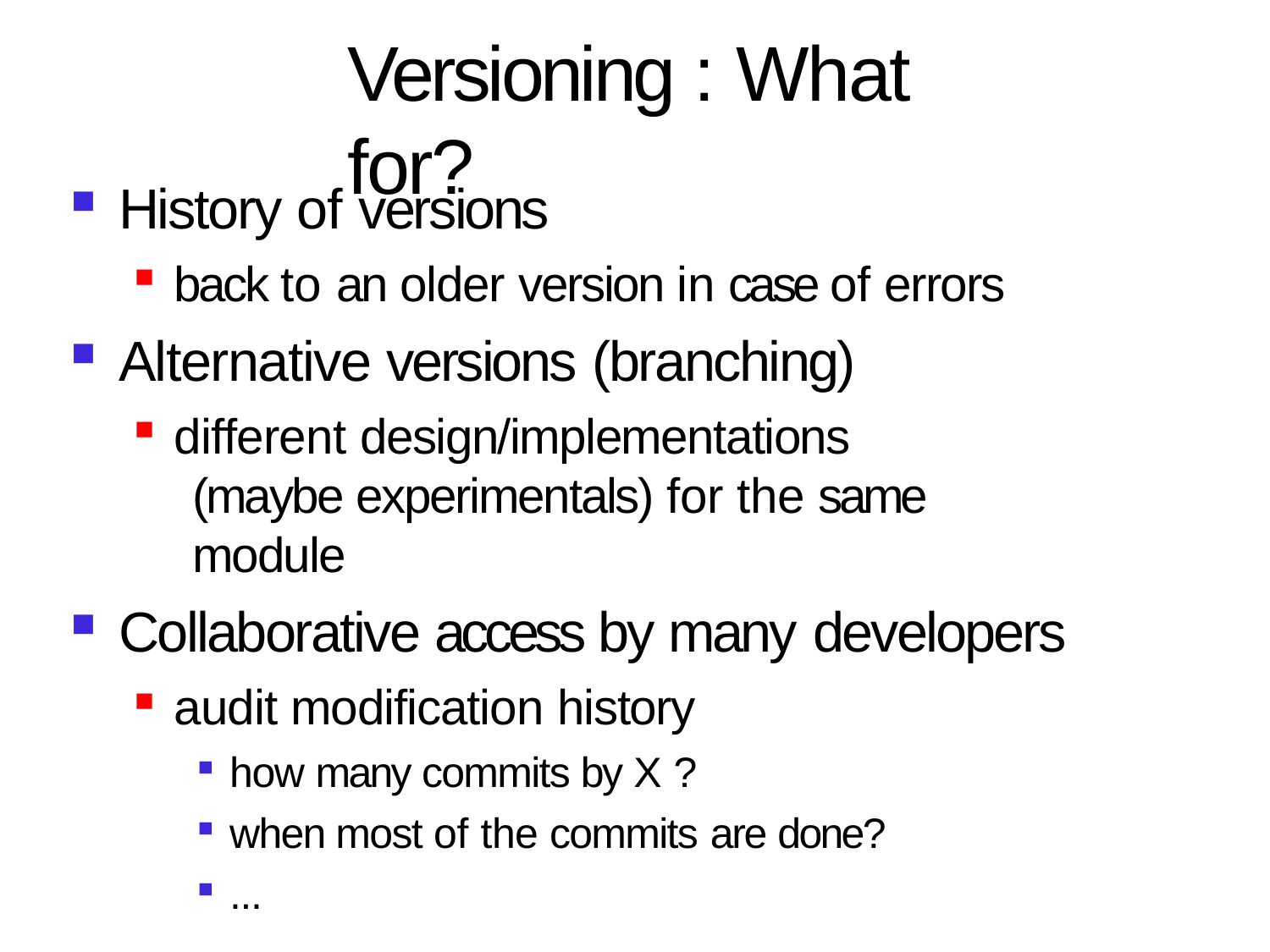

# Versioning : What for?
History of versions
back to an older version in case of errors
Alternative versions (branching)
different design/implementations
(maybe experimentals) for the same module
Collaborative access by many developers
audit modification history
how many commits by X ?
when most of the commits are done?
...